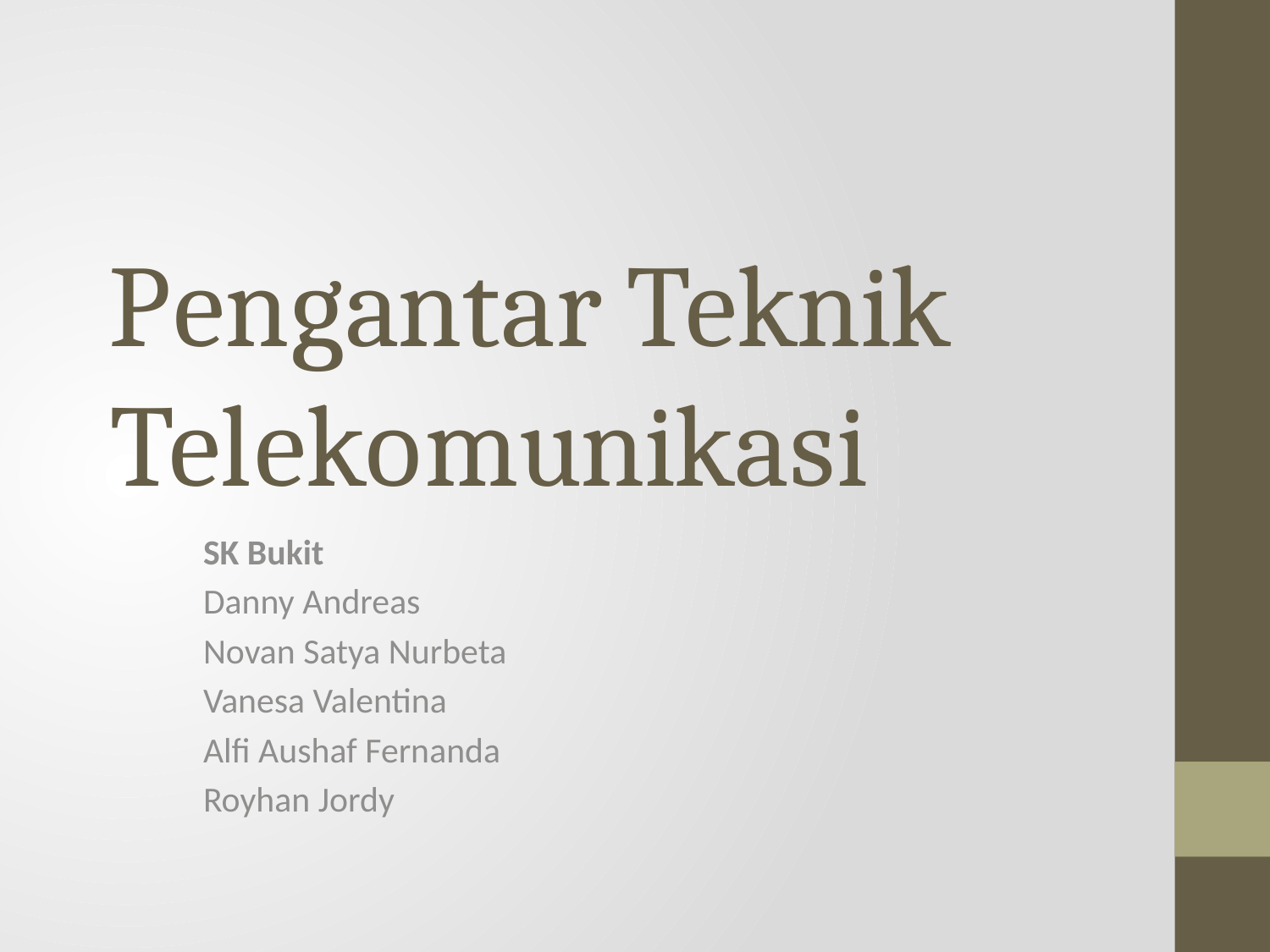

# Pengantar Teknik Telekomunikasi
SK Bukit
Danny Andreas
Novan Satya Nurbeta
Vanesa Valentina
Alfi Aushaf Fernanda
Royhan Jordy